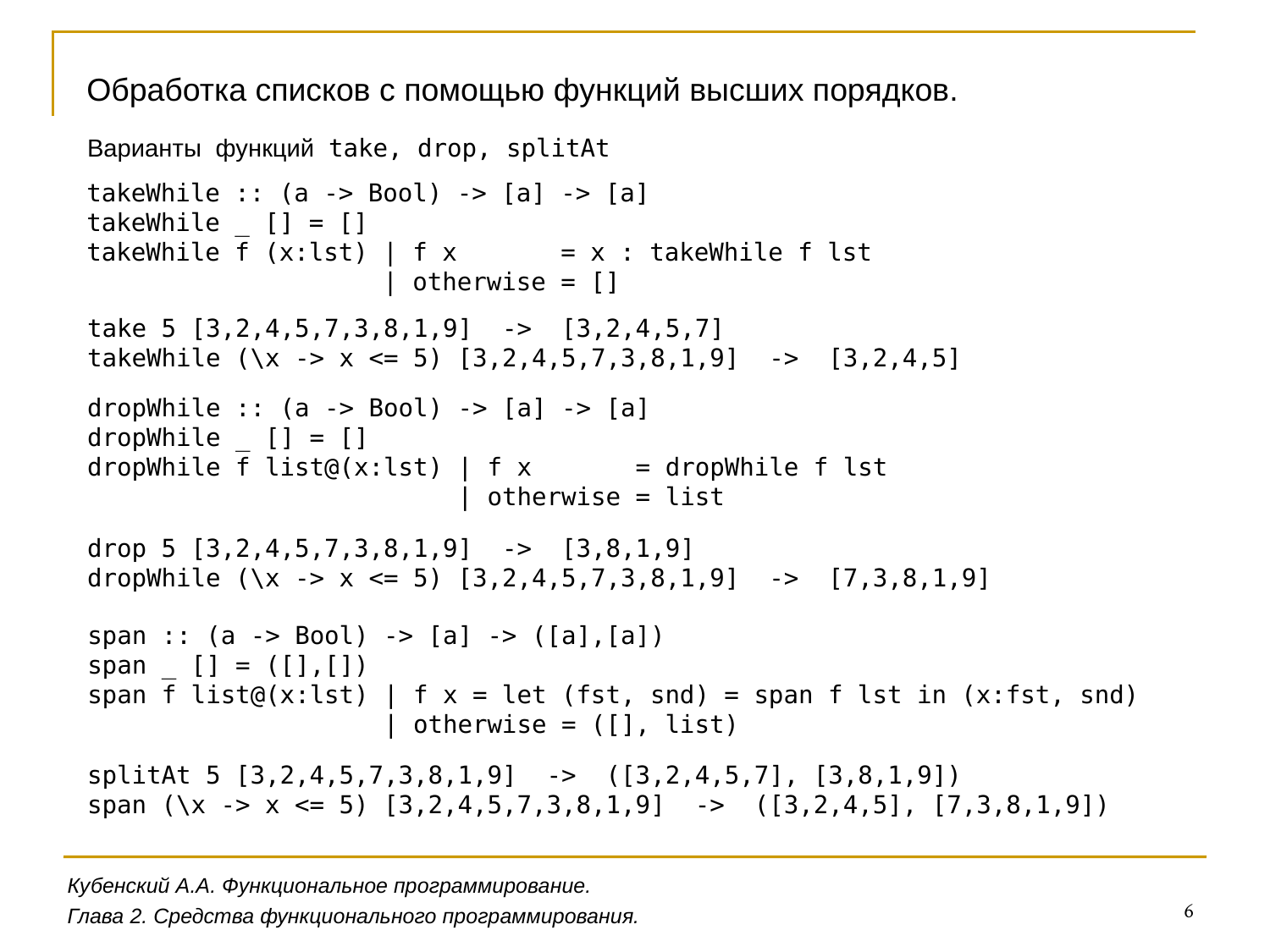

Обработка списков с помощью функций высших порядков.
Варианты  функций  take, drop, splitAt
takeWhile :: (a -> Bool) -> [a] -> [a]
takeWhile _ [] = []
takeWhile f (x:lst) | f x       = x : takeWhile f lst
                    | otherwise = []
take 5 [3,2,4,5,7,3,8,1,9]  ->  [3,2,4,5,7]
takeWhile (\x -> x <= 5) [3,2,4,5,7,3,8,1,9]  ->  [3,2,4,5]
dropWhile :: (a -> Bool) -> [a] -> [a]
dropWhile _ [] = []
dropWhile f list@(x:lst) | f x       = dropWhile f lst
                         | otherwise = list
drop 5 [3,2,4,5,7,3,8,1,9]  ->  [3,8,1,9]
dropWhile (\x -> x <= 5) [3,2,4,5,7,3,8,1,9]  ->  [7,3,8,1,9]
span :: (a -> Bool) -> [a] -> ([a],[a])
span _ [] = ([],[])
span f list@(x:lst) | f x = let (fst, snd) = span f lst in (x:fst, snd)
                    | otherwise = ([], list)
splitAt 5 [3,2,4,5,7,3,8,1,9]  ->  ([3,2,4,5,7], [3,8,1,9])
span (\x -> x <= 5) [3,2,4,5,7,3,8,1,9]  ->  ([3,2,4,5], [7,3,8,1,9])
Кубенский А.А. Функциональное программирование.
6
Глава 2. Средства функционального программирования.